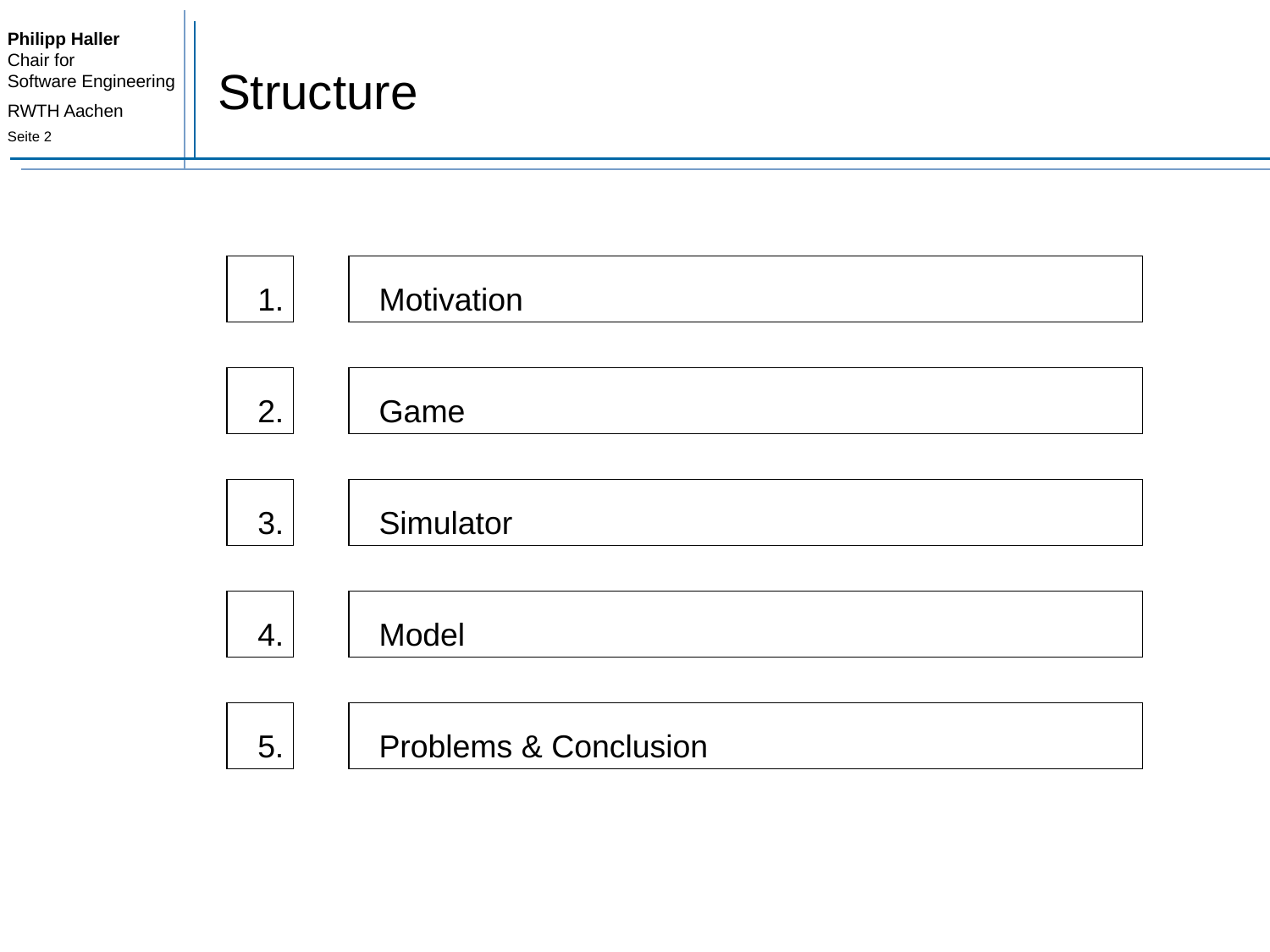

# Structure

1.
Motivation

2.
Game

3.
Simulator

4.
Model

5.
Problems & Conclusion